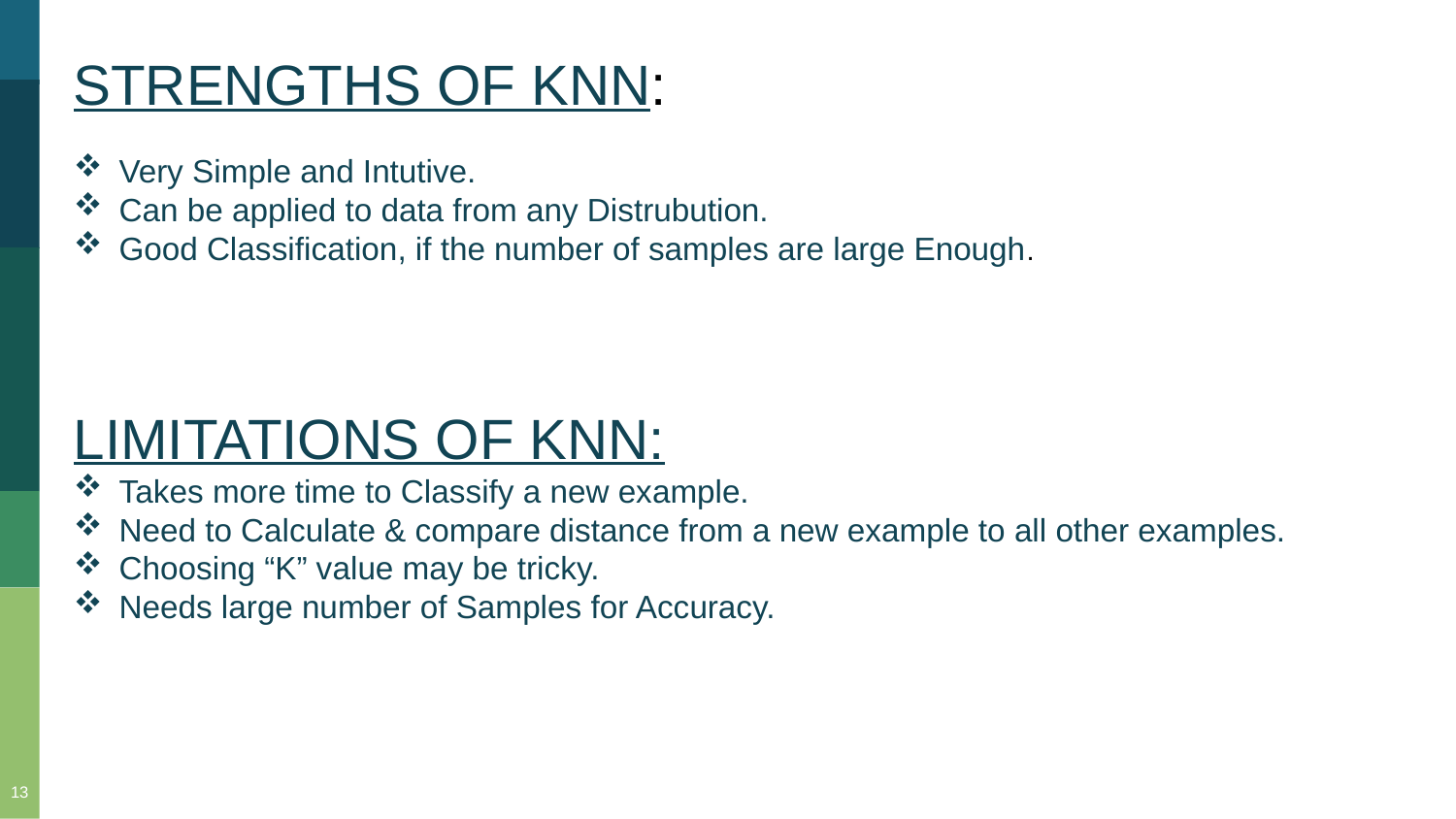

STRENGTHS OF KNN:

Very Simple and Intutive.
Can be applied to data from any Distrubution.
Good Classification, if the number of samples are large Enough.
LIMITATIONS OF KNN:
Takes more time to Classify a new example.
Need to Calculate & compare distance from a new example to all other examples.
Choosing “K” value may be tricky.
Needs large number of Samples for Accuracy.
13